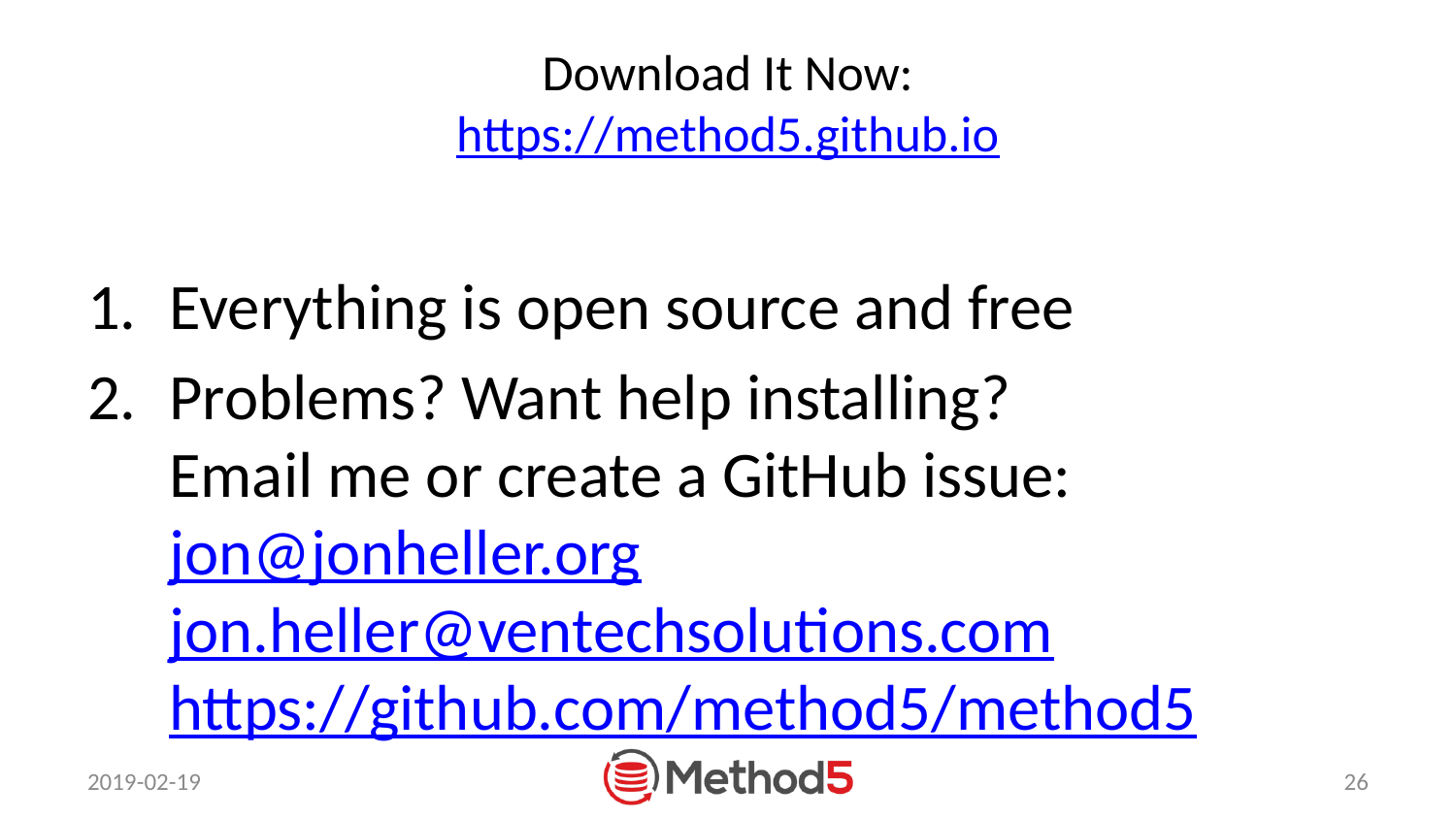

# Download It Now: https://method5.github.io
Everything is open source and free
Problems? Want help installing?
Email me or create a GitHub issue:
jon@jonheller.org
jon.heller@ventechsolutions.com
https://github.com/method5/method5
2019-02-19
26